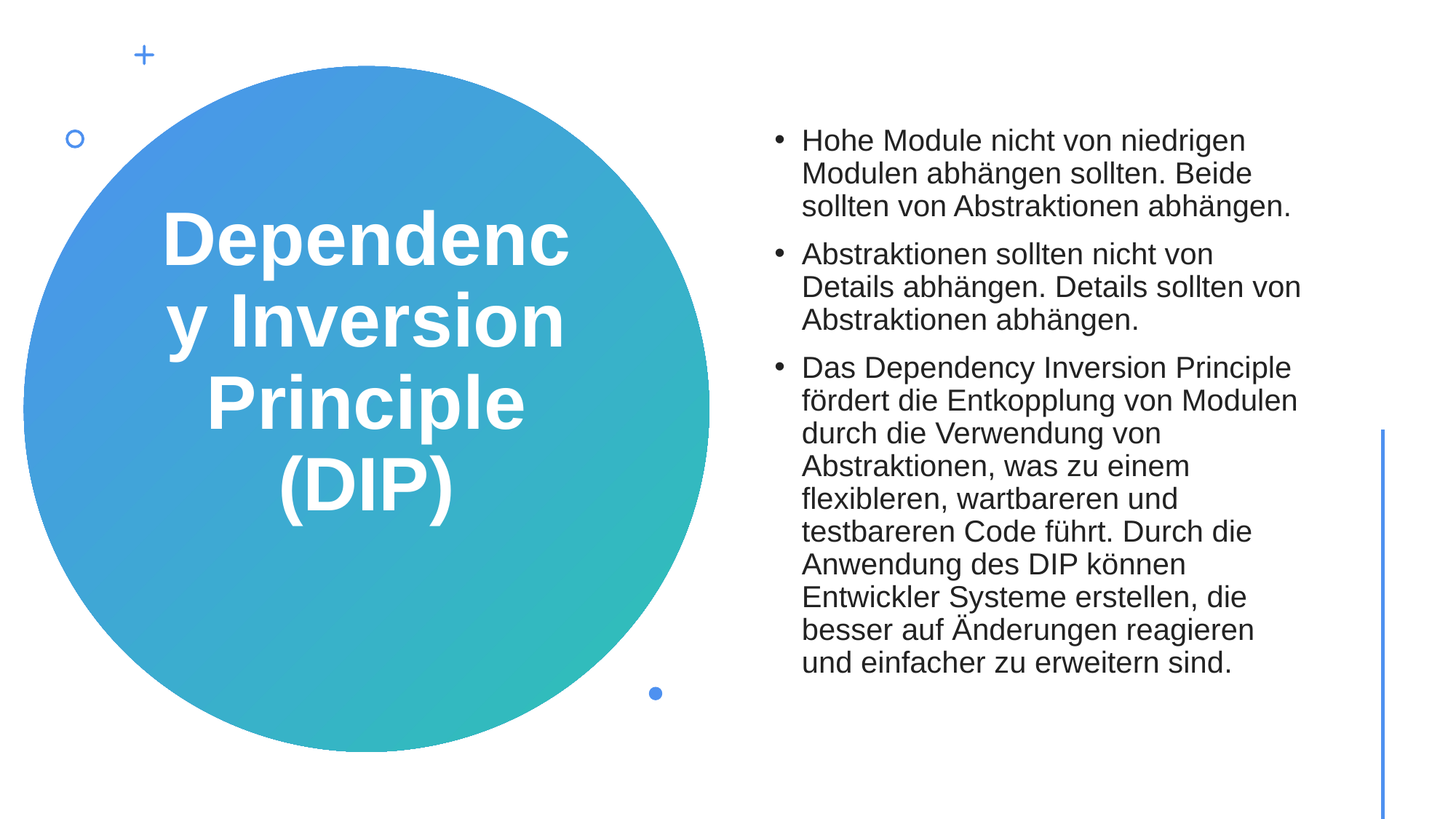

Hohe Module nicht von niedrigen Modulen abhängen sollten. Beide sollten von Abstraktionen abhängen.
Abstraktionen sollten nicht von Details abhängen. Details sollten von Abstraktionen abhängen.
Das Dependency Inversion Principle fördert die Entkopplung von Modulen durch die Verwendung von Abstraktionen, was zu einem flexibleren, wartbareren und testbareren Code führt. Durch die Anwendung des DIP können Entwickler Systeme erstellen, die besser auf Änderungen reagieren und einfacher zu erweitern sind.

# Dependency Inversion Principle (DIP)